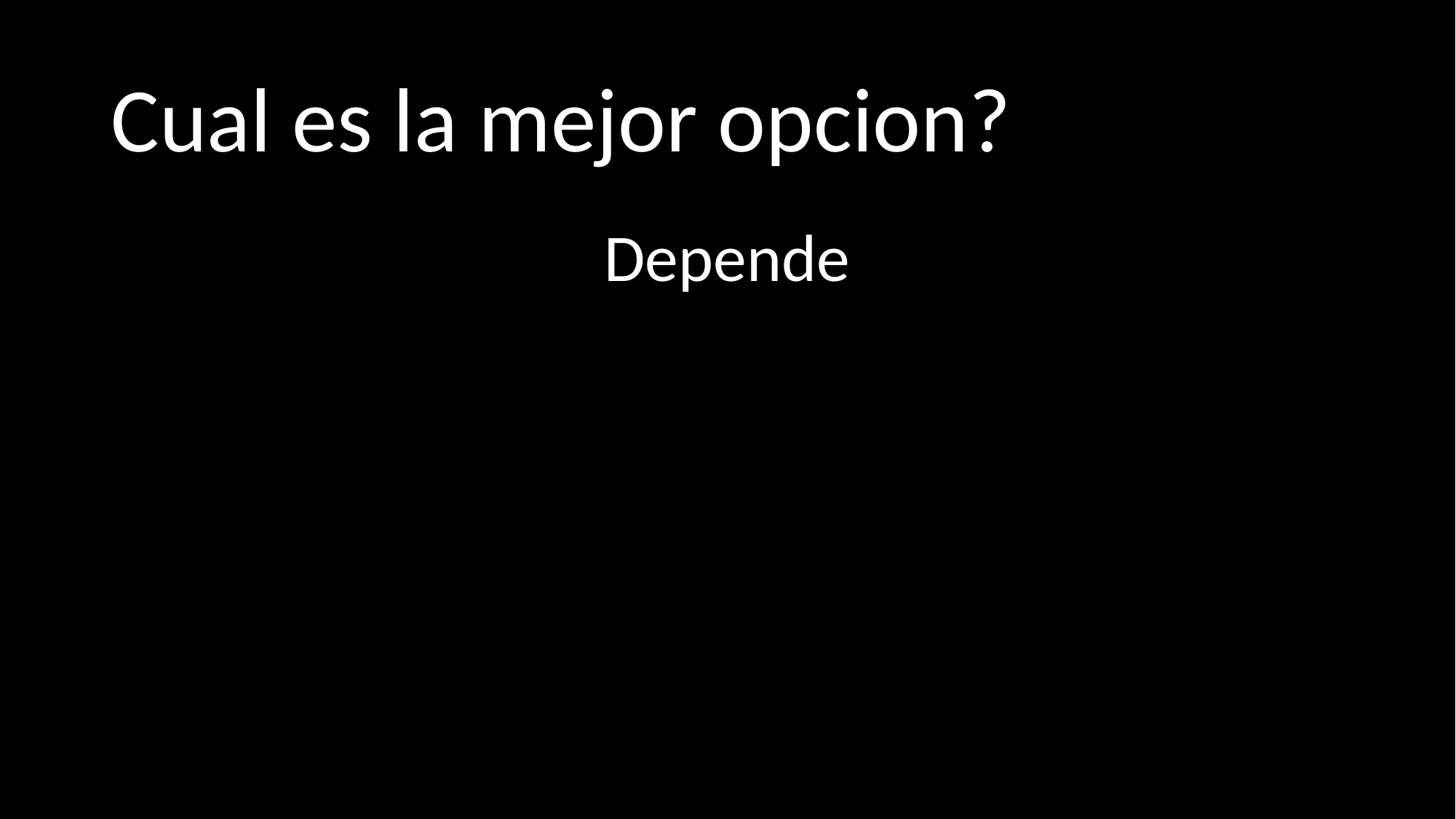

# Cual es la mejor opcion?
Depende